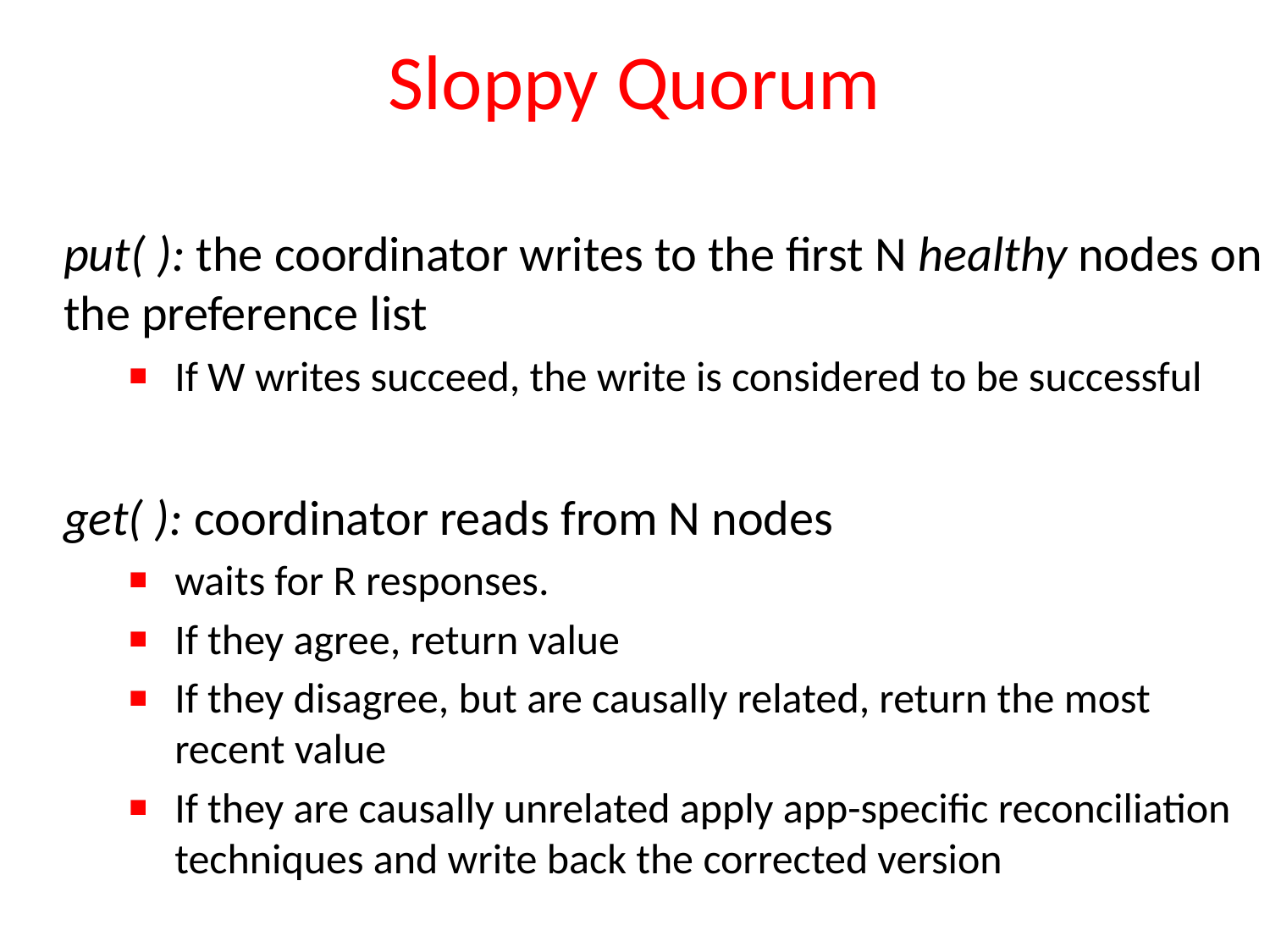

# Sloppy Quorum
put( ): the coordinator writes to the first N healthy nodes on the preference list
If W writes succeed, the write is considered to be successful

get( ): coordinator reads from N nodes
waits for R responses.
If they agree, return value
If they disagree, but are causally related, return the most recent value
If they are causally unrelated apply app-specific reconciliation techniques and write back the corrected version